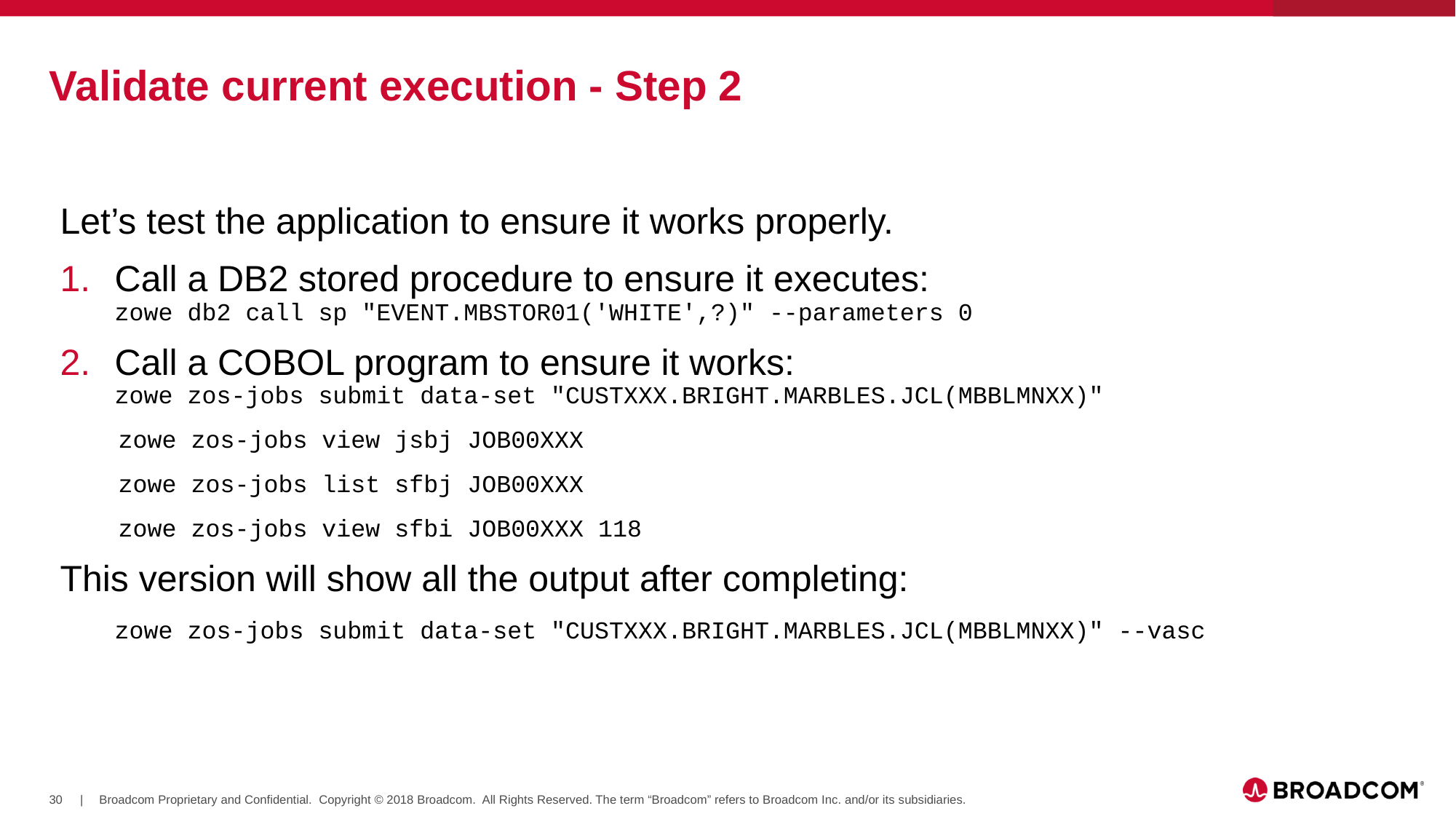

# Validate current execution - Step 2

Let’s test the application to ensure it works properly.
Call a DB2 stored procedure to ensure it executes:
zowe db2 call sp "EVENT.MBSTOR01('WHITE',?)" --parameters 0
Call a COBOL program to ensure it works:
zowe zos-jobs submit data-set "CUSTXXX.BRIGHT.MARBLES.JCL(MBBLMNXX)"
    zowe zos-jobs view jsbj JOB00XXX
    zowe zos-jobs list sfbj JOB00XXX
    zowe zos-jobs view sfbi JOB00XXX 118
This version will show all the output after completing:
zowe zos-jobs submit data-set "CUSTXXX.BRIGHT.MARBLES.JCL(MBBLMNXX)" --vasc